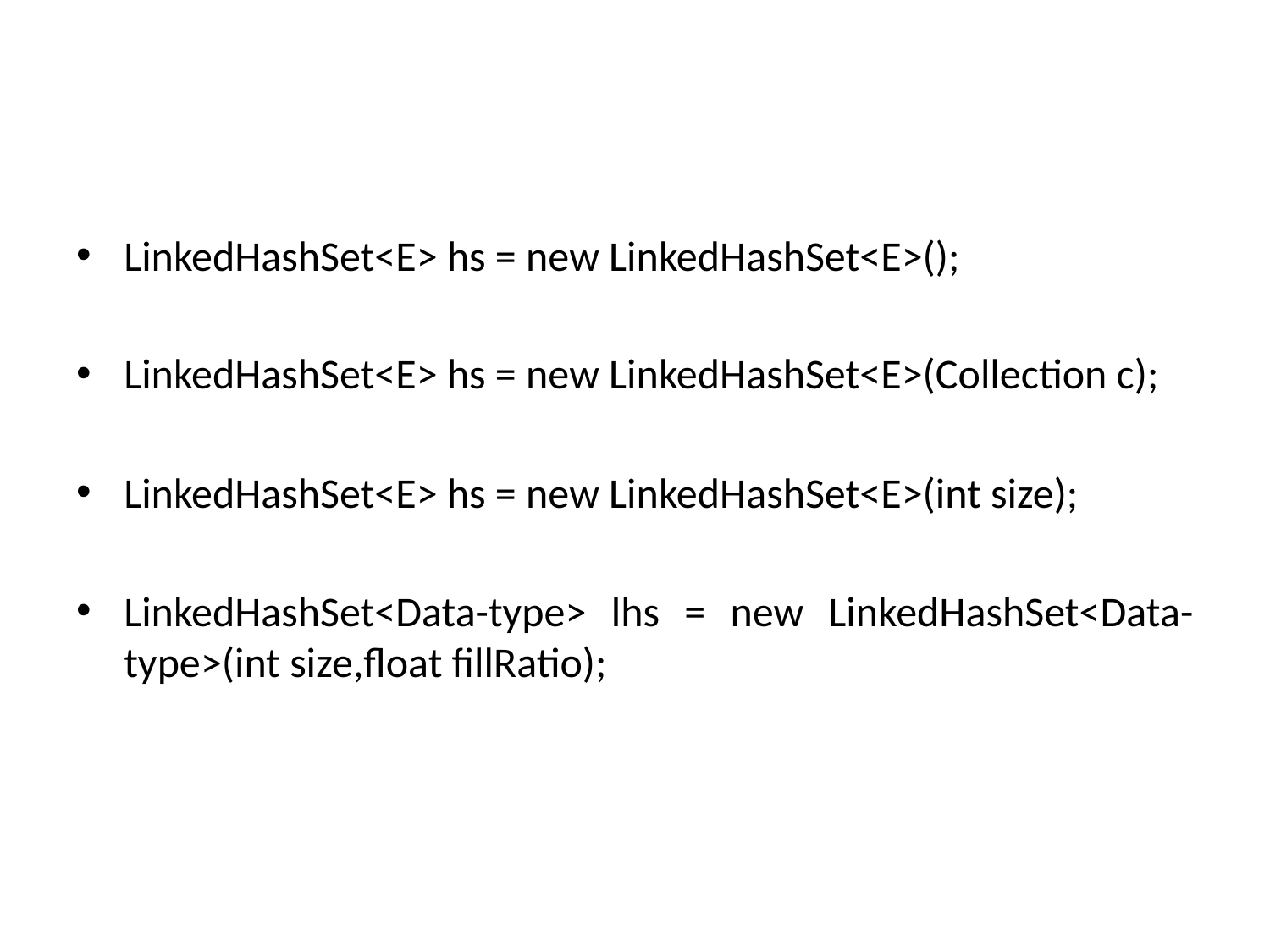

LinkedHashSet<E> hs = new LinkedHashSet<E>();

LinkedHashSet<E> hs = new LinkedHashSet<E>(Collection c);

LinkedHashSet<E> hs = new LinkedHashSet<E>(int size);

LinkedHashSet<Data-type> lhs = new LinkedHashSet<Data-type>(int size,float fillRatio);